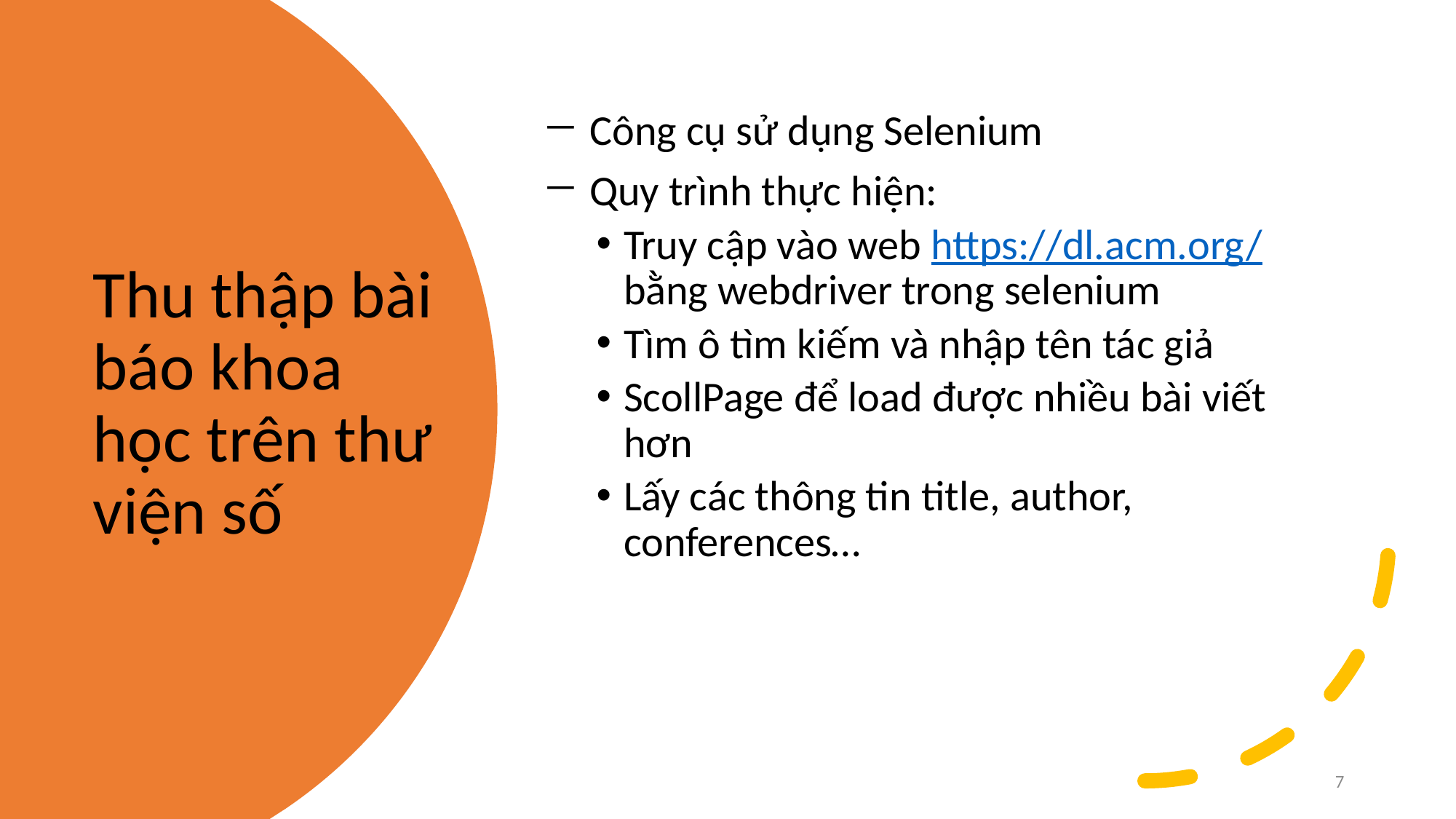

Công cụ sử dụng Selenium
 Quy trình thực hiện:
Truy cập vào web https://dl.acm.org/ bằng webdriver trong selenium
Tìm ô tìm kiếm và nhập tên tác giả
ScollPage để load được nhiều bài viết hơn
Lấy các thông tin title, author, conferences…

# Thu thập bài báo khoa học trên thư viện số

7